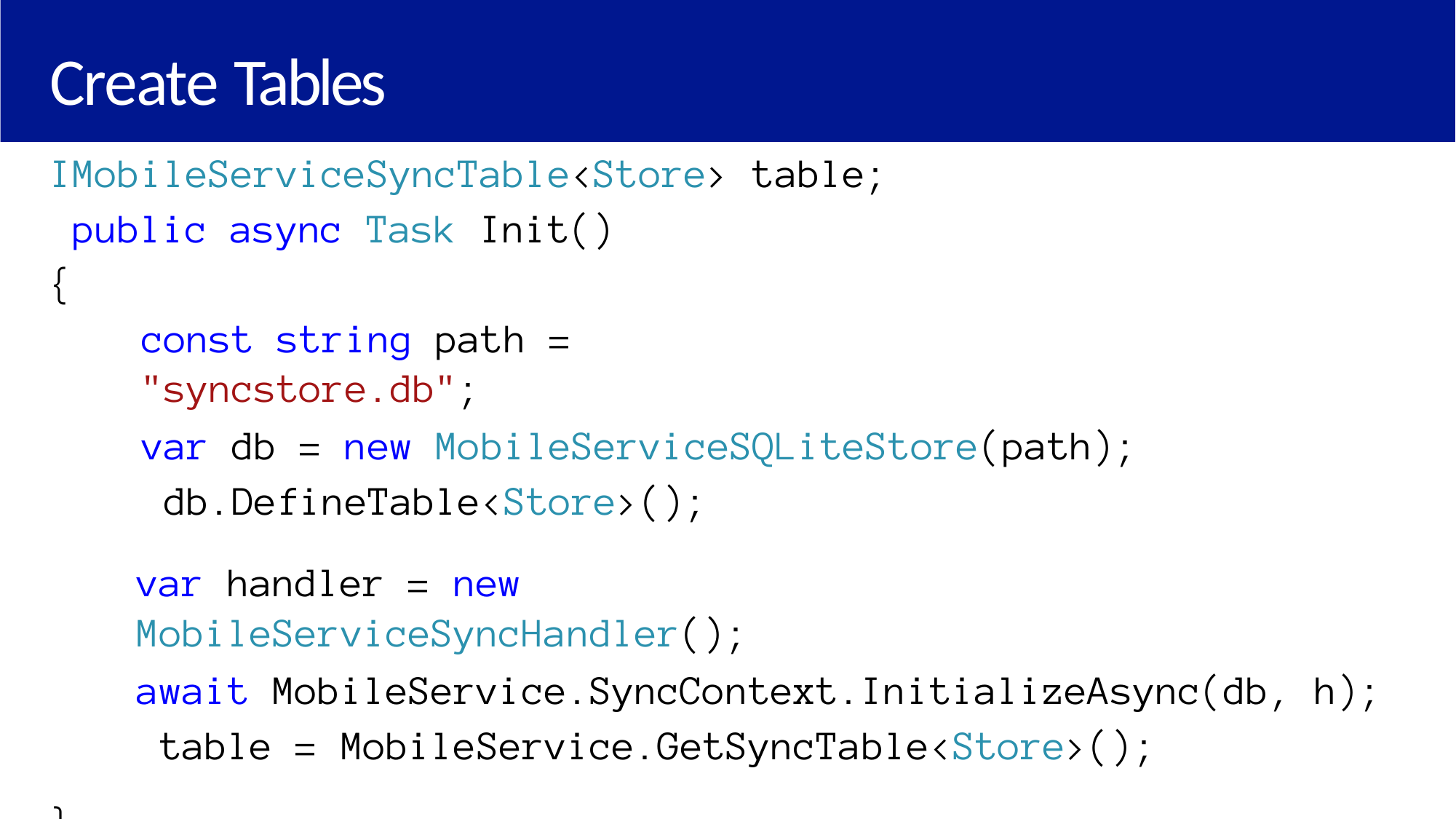

# Create Tables
IMobileServiceSyncTable<Store> table;  public async Task Init()
{
const string path = "syncstore.db";
var db = new MobileServiceSQLiteStore(path);  db.DefineTable<Store>();
var handler = new MobileServiceSyncHandler();
await MobileService.SyncContext.InitializeAsync(db, h);  table = MobileService.GetSyncTable<Store>();
}